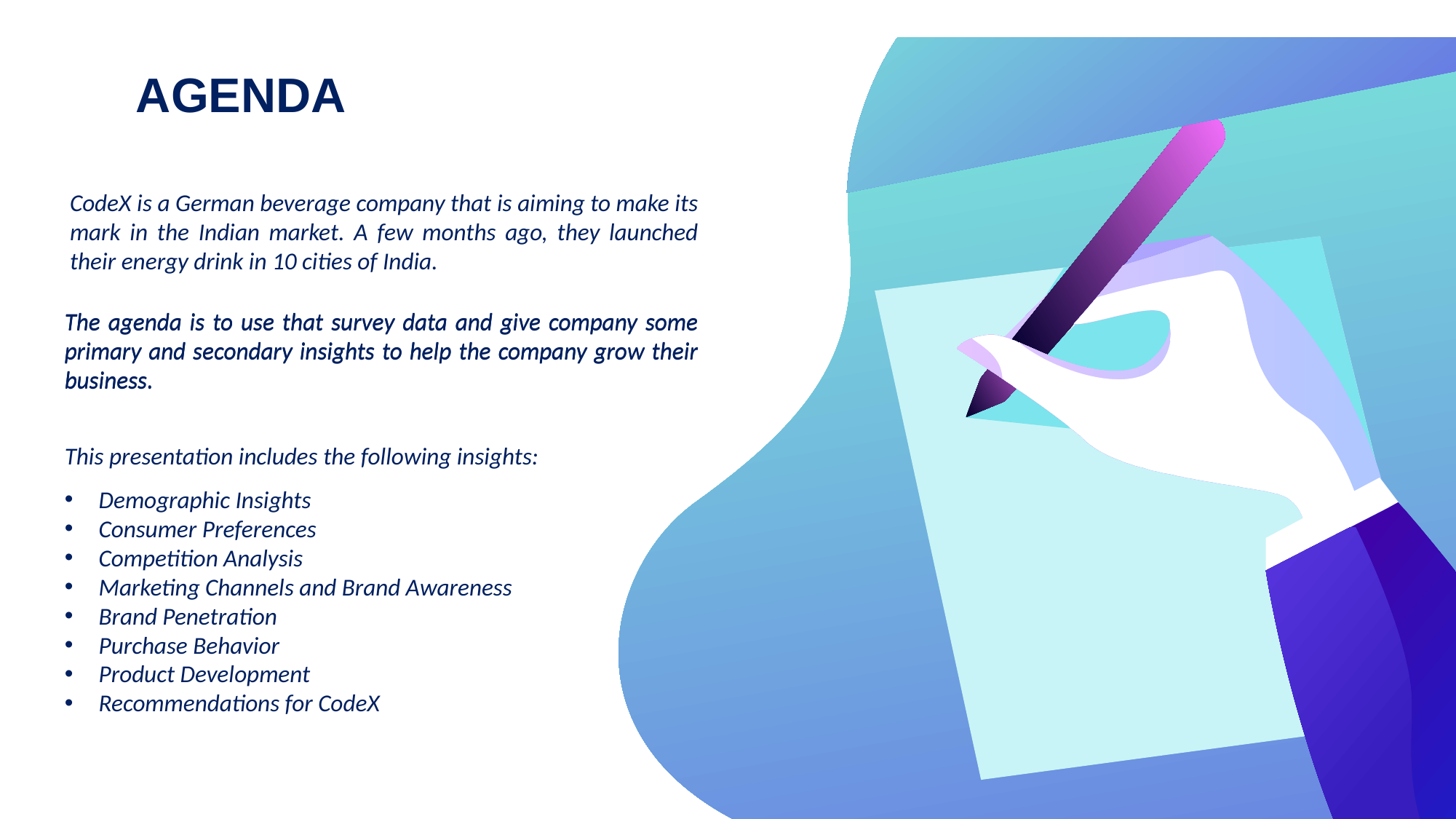

AGENDA
CodeX is a German beverage company that is aiming to make its mark in the Indian market. A few months ago, they launched their energy drink in 10 cities of India.
The agenda is to use that survey data and give company some primary and secondary insights to help the company grow their business.
The agenda is to use that survey data and give company some primary and secondary insights to help the company grow their business.
This presentation includes the following insights:
Demographic Insights
Consumer Preferences
Competition Analysis
Marketing Channels and Brand Awareness
Brand Penetration
Purchase Behavior
Product Development
Recommendations for CodeX